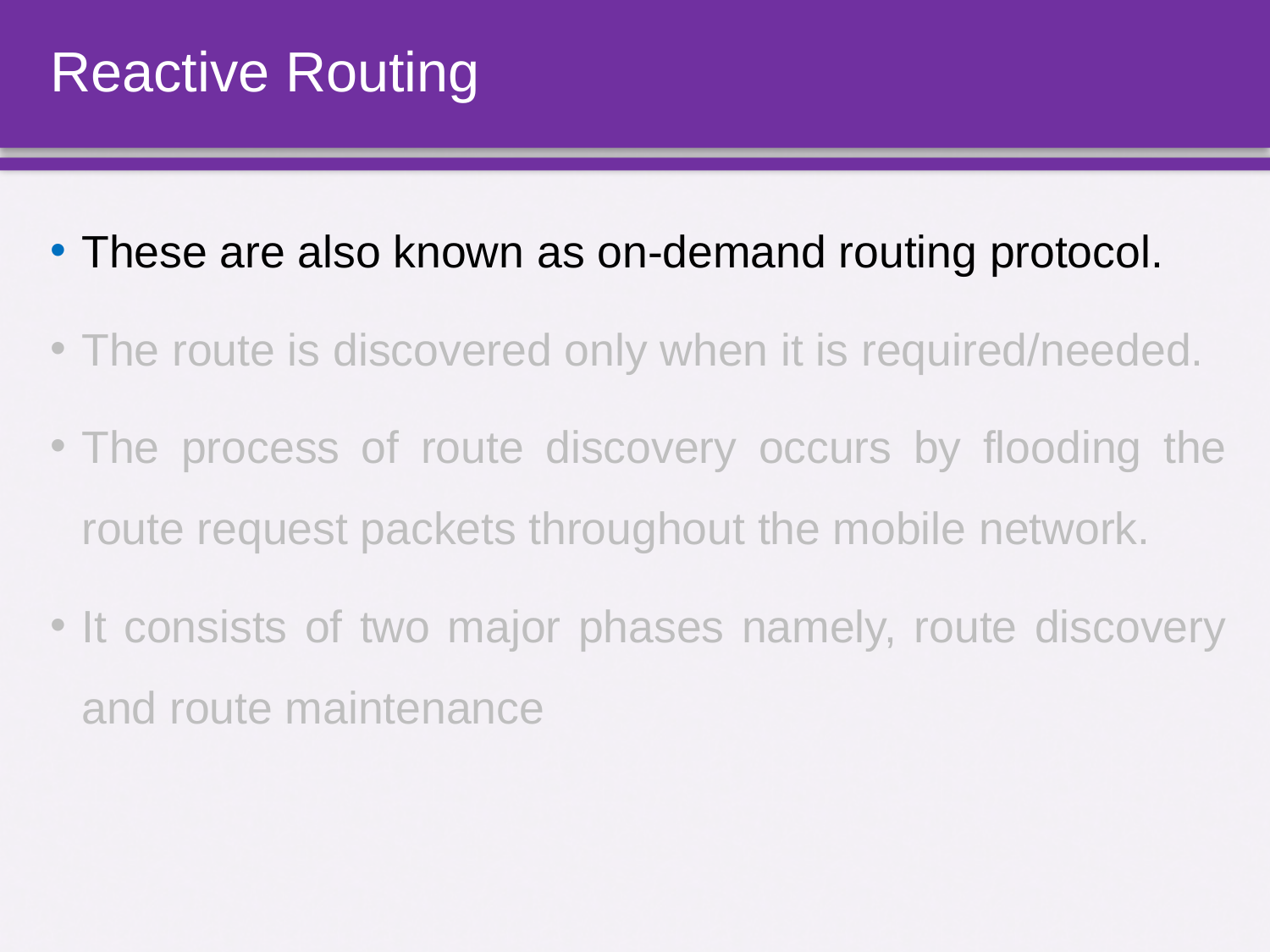

# Reactive Routing
These are also known as on-demand routing protocol.
The route is discovered only when it is required/needed.
The process of route discovery occurs by flooding the route request packets throughout the mobile network.
It consists of two major phases namely, route discovery and route maintenance